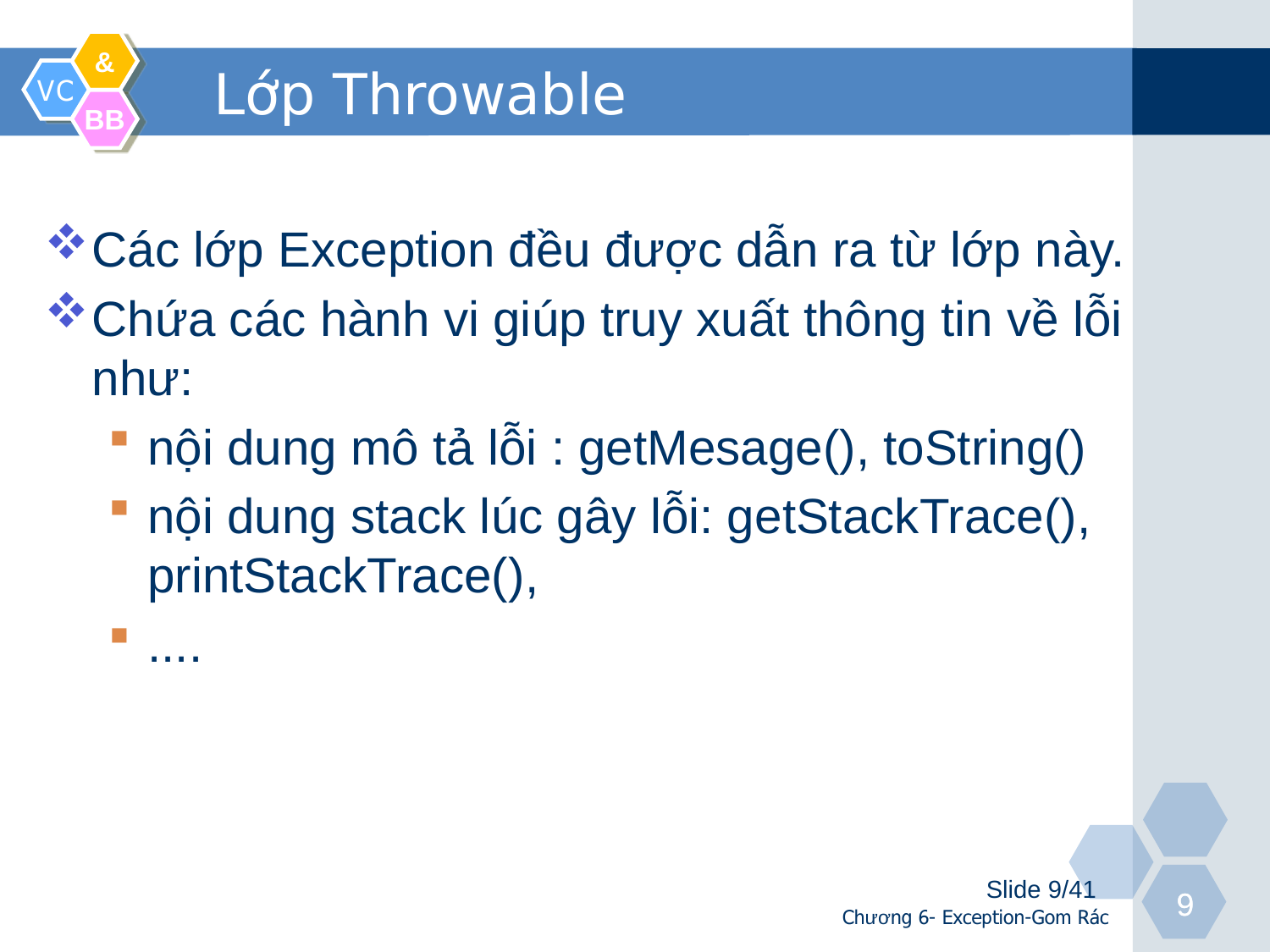

# Lớp Throwable
Các lớp Exception đều được dẫn ra từ lớp này.
Chứa các hành vi giúp truy xuất thông tin về lỗi như:
nội dung mô tả lỗi : getMesage(), toString()
nội dung stack lúc gây lỗi: getStackTrace(), printStackTrace(),
....
Slide 9/41
Chương 6- Exception-Gom Rác